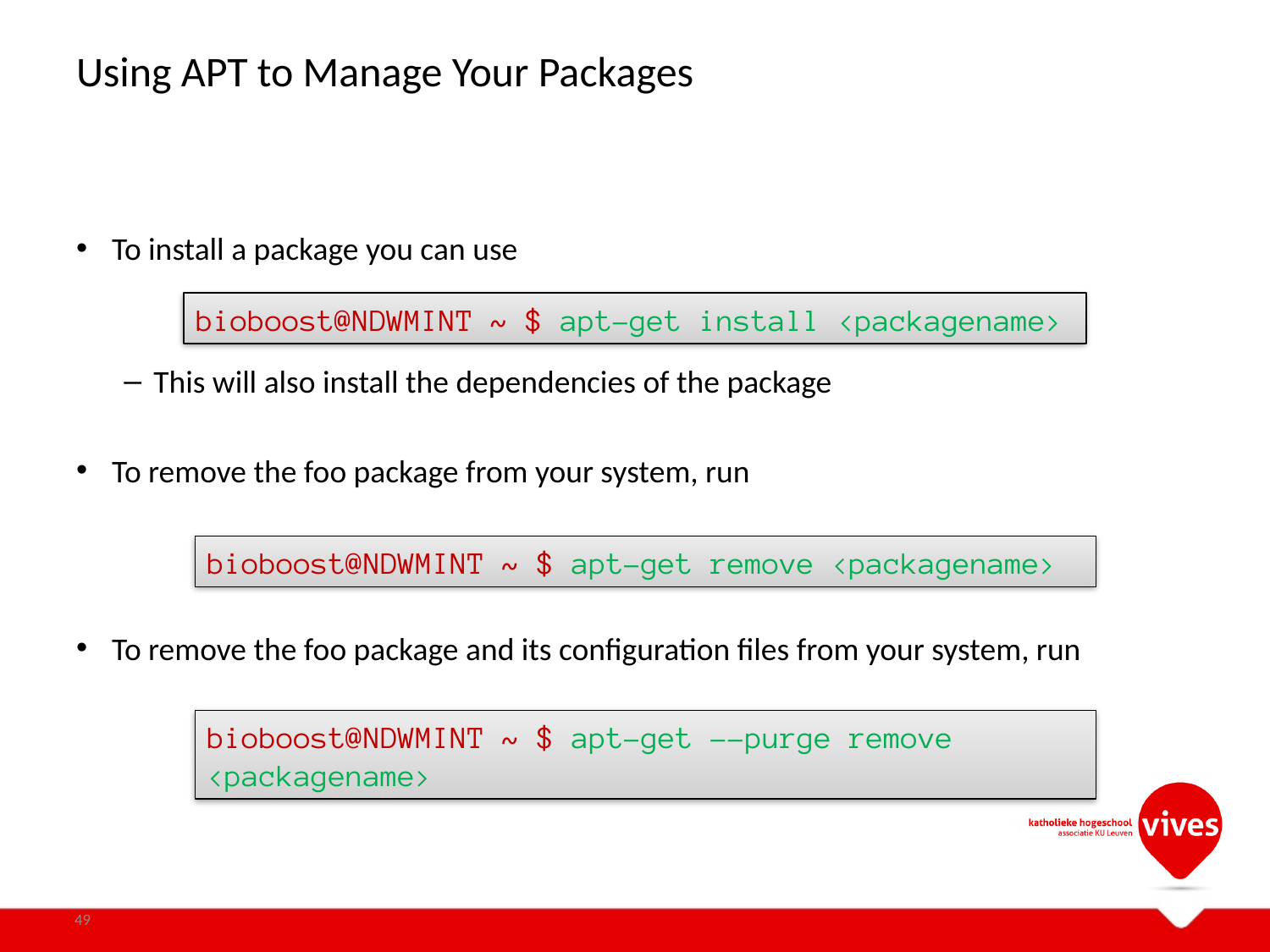

# Using APT to Manage Your Packages
To install a package you can use

This will also install the dependencies of the package

To remove the foo package from your system, run

To remove the foo package and its configuration files from your system, run
bioboost@NDWMINT ~ $ apt-get install <packagename>
bioboost@NDWMINT ~ $ apt-get remove <packagename>
bioboost@NDWMINT ~ $ apt-get --purge remove <packagename>
49